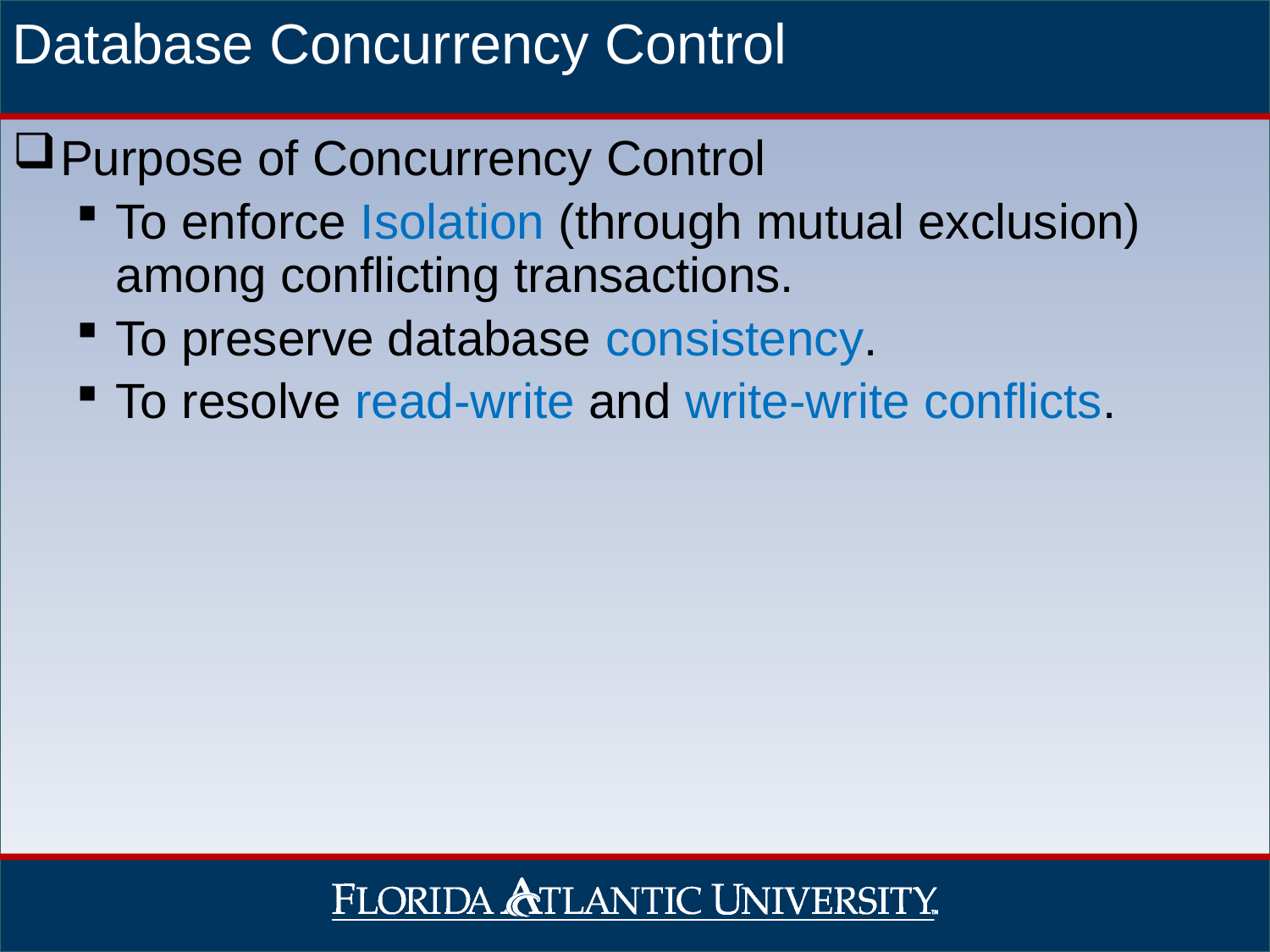

# Database Concurrency Control
Purpose of Concurrency Control
To enforce Isolation (through mutual exclusion) among conflicting transactions.
To preserve database consistency.
To resolve read-write and write-write conflicts.